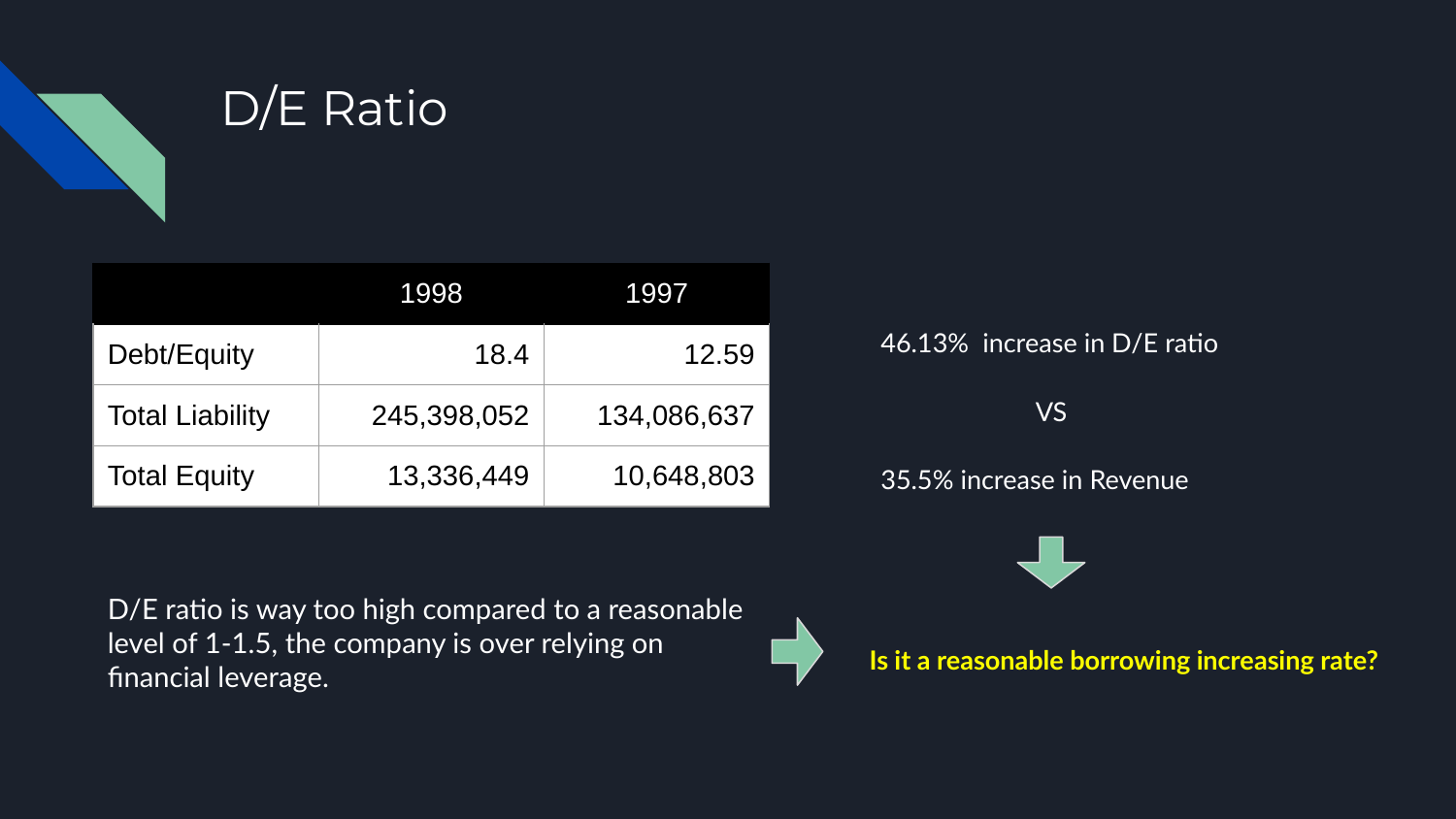

# D/E Ratio
|  | 1998 | 1997 |
| --- | --- | --- |
| Debt/Equity | 18.4 | 12.59 |
| Total Liability | 245,398,052 | 134,086,637 |
| Total Equity | 13,336,449 | 10,648,803 |
46.13%  increase in D/E ratio
VS
35.5% increase in Revenue

D/E ratio is way too high compared to a reasonable level of 1-1.5, the company is over relying on financial leverage.
Is it a reasonable borrowing increasing rate?